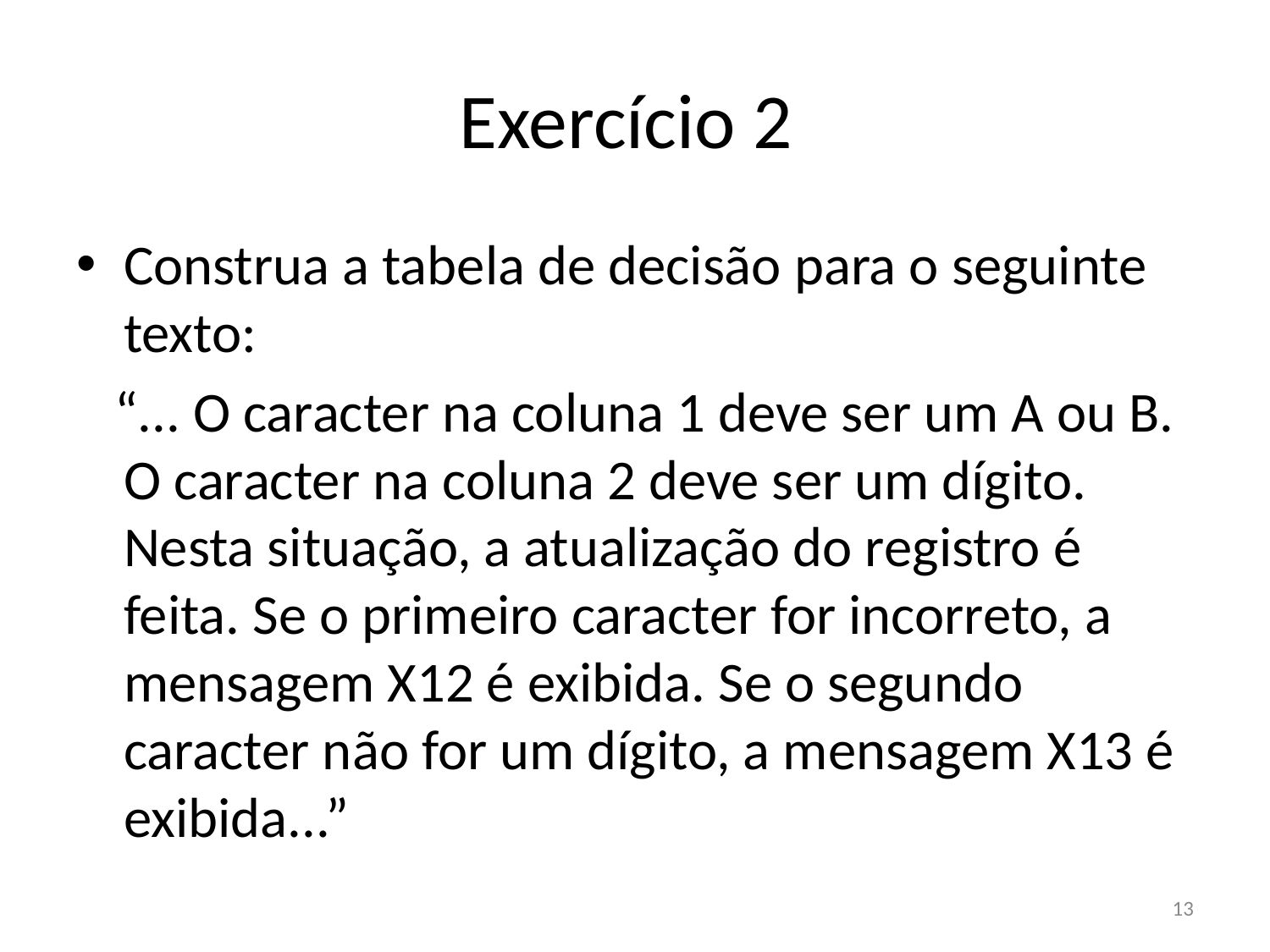

Exercício 2
Construa a tabela de decisão para o seguinte texto:
   “... O caracter na coluna 1 deve ser um A ou B. O caracter na coluna 2 deve ser um dígito. Nesta situação, a atualização do registro é feita. Se o primeiro caracter for incorreto, a mensagem X12 é exibida. Se o segundo caracter não for um dígito, a mensagem X13 é exibida...”
13